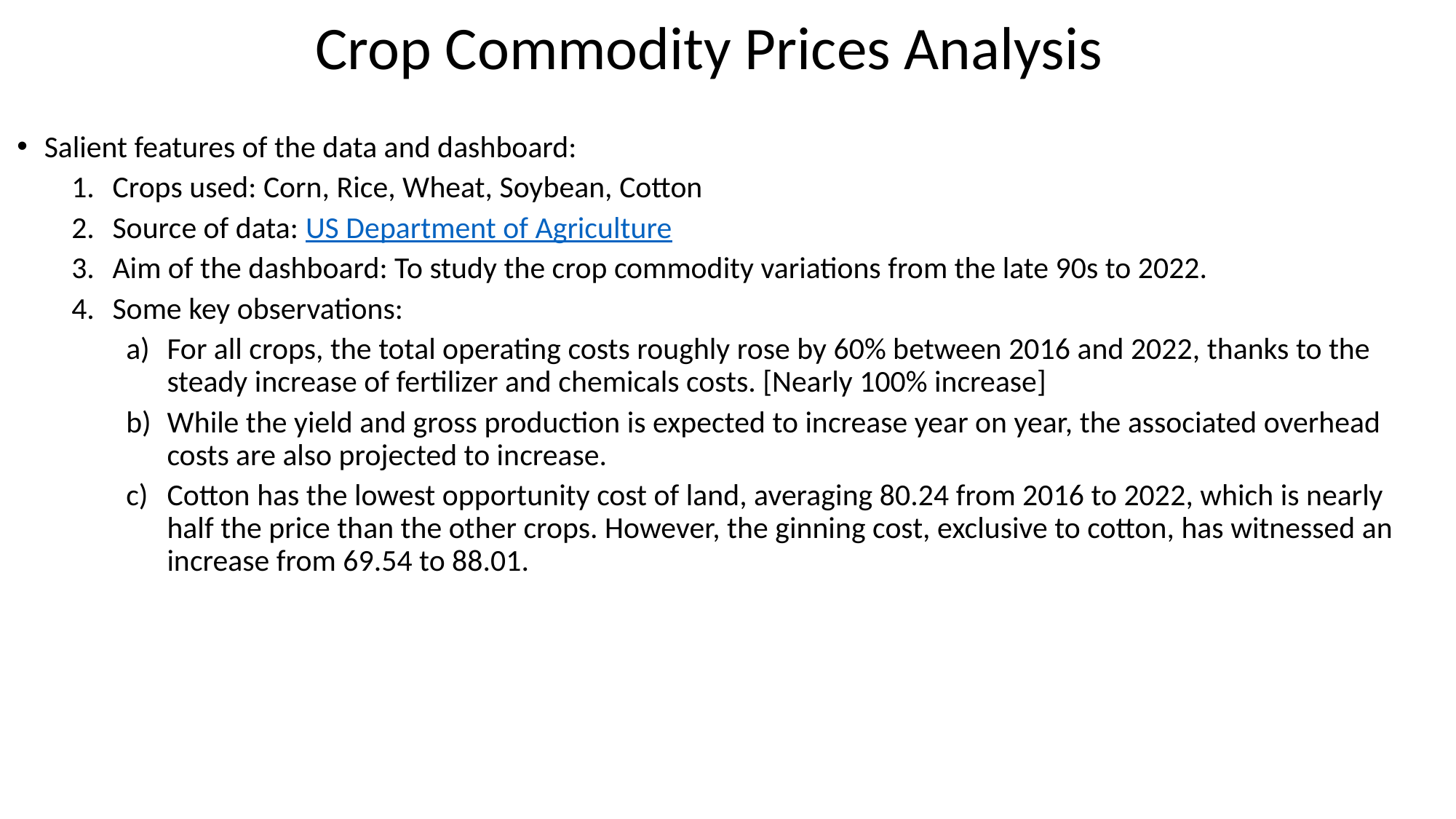

# Crop Commodity Prices Analysis
Salient features of the data and dashboard:
Crops used: Corn, Rice, Wheat, Soybean, Cotton
Source of data: US Department of Agriculture
Aim of the dashboard: To study the crop commodity variations from the late 90s to 2022.
Some key observations:
For all crops, the total operating costs roughly rose by 60% between 2016 and 2022, thanks to the steady increase of fertilizer and chemicals costs. [Nearly 100% increase]
While the yield and gross production is expected to increase year on year, the associated overhead costs are also projected to increase.
Cotton has the lowest opportunity cost of land, averaging 80.24 from 2016 to 2022, which is nearly half the price than the other crops. However, the ginning cost, exclusive to cotton, has witnessed an increase from 69.54 to 88.01.